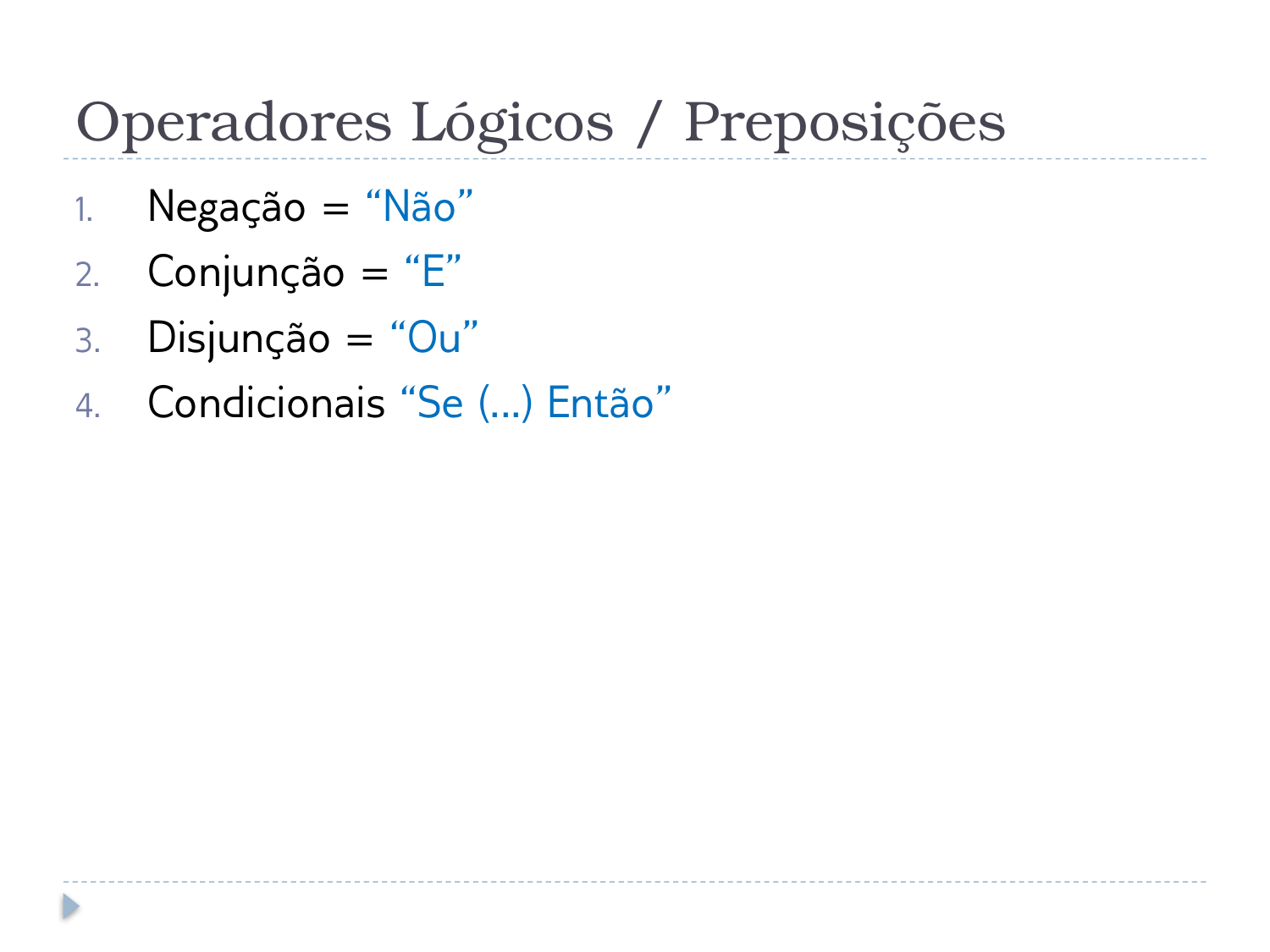

# Operadores Lógicos / Preposições
Negação = “Não”
Conjunção = “E”
Disjunção = “Ou”
Condicionais “Se (...) Então”